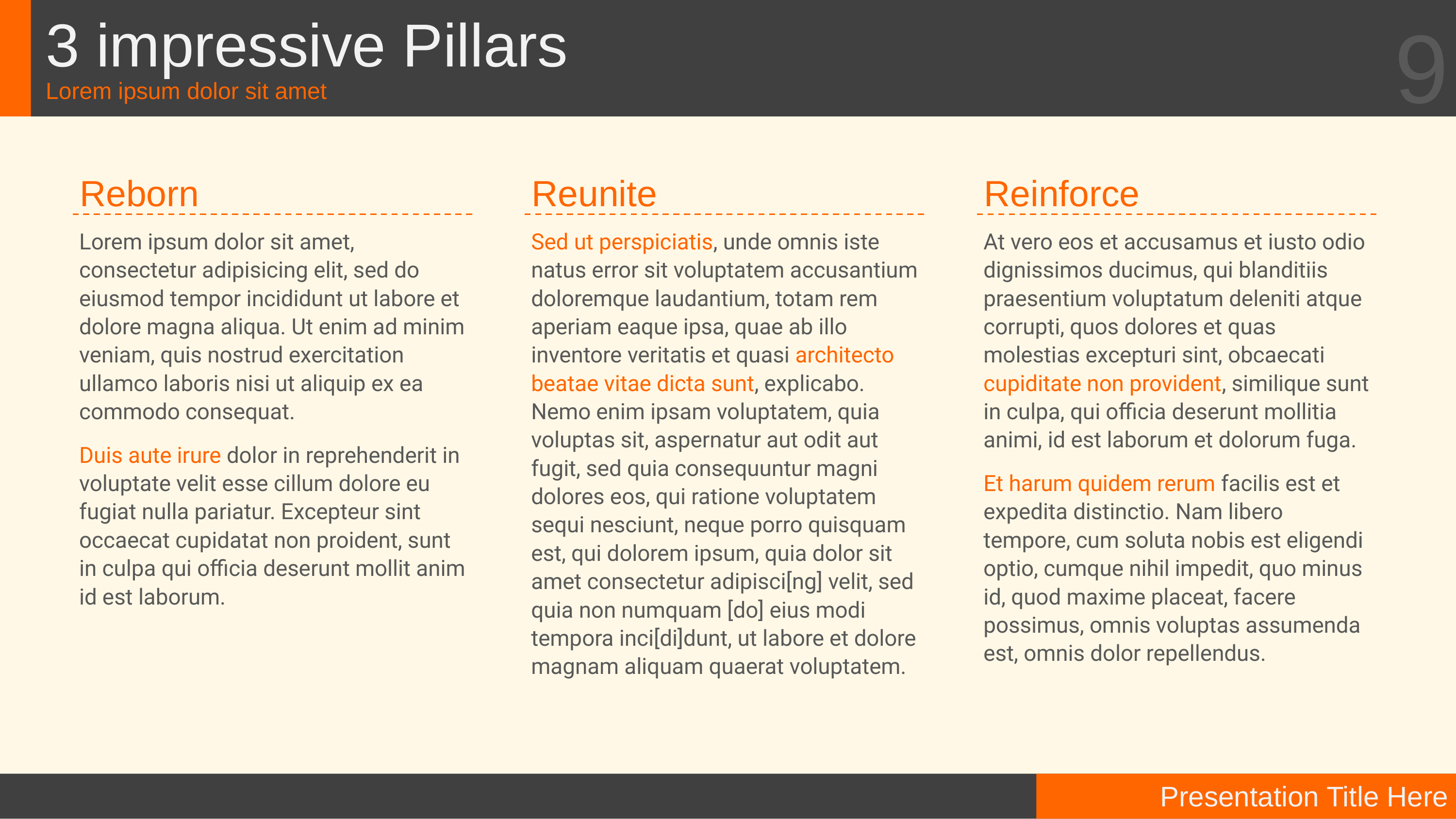

9
# 3 impressive Pillars
Lorem ipsum dolor sit amet

Reborn
Reunite
Reinforce
Lorem ipsum dolor sit amet, consectetur adipisicing elit, sed do eiusmod tempor incididunt ut labore et dolore magna aliqua. Ut enim ad minim veniam, quis nostrud exercitation ullamco laboris nisi ut aliquip ex ea commodo consequat.
Duis aute irure dolor in reprehenderit in voluptate velit esse cillum dolore eu fugiat nulla pariatur. Excepteur sint occaecat cupidatat non proident, sunt in culpa qui officia deserunt mollit anim id est laborum.
Sed ut perspiciatis, unde omnis iste natus error sit voluptatem accusantium doloremque laudantium, totam rem aperiam eaque ipsa, quae ab illo inventore veritatis et quasi architecto beatae vitae dicta sunt, explicabo. Nemo enim ipsam voluptatem, quia voluptas sit, aspernatur aut odit aut fugit, sed quia consequuntur magni dolores eos, qui ratione voluptatem sequi nesciunt, neque porro quisquam est, qui dolorem ipsum, quia dolor sit amet consectetur adipisci[ng] velit, sed quia non numquam [do] eius modi tempora inci[di]dunt, ut labore et dolore magnam aliquam quaerat voluptatem.
At vero eos et accusamus et iusto odio dignissimos ducimus, qui blanditiis praesentium voluptatum deleniti atque corrupti, quos dolores et quas molestias excepturi sint, obcaecati cupiditate non provident, similique sunt in culpa, qui officia deserunt mollitia animi, id est laborum et dolorum fuga.
Et harum quidem rerum facilis est et expedita distinctio. Nam libero tempore, cum soluta nobis est eligendi optio, cumque nihil impedit, quo minus id, quod maxime placeat, facere possimus, omnis voluptas assumenda est, omnis dolor repellendus.
Presentation Title Here